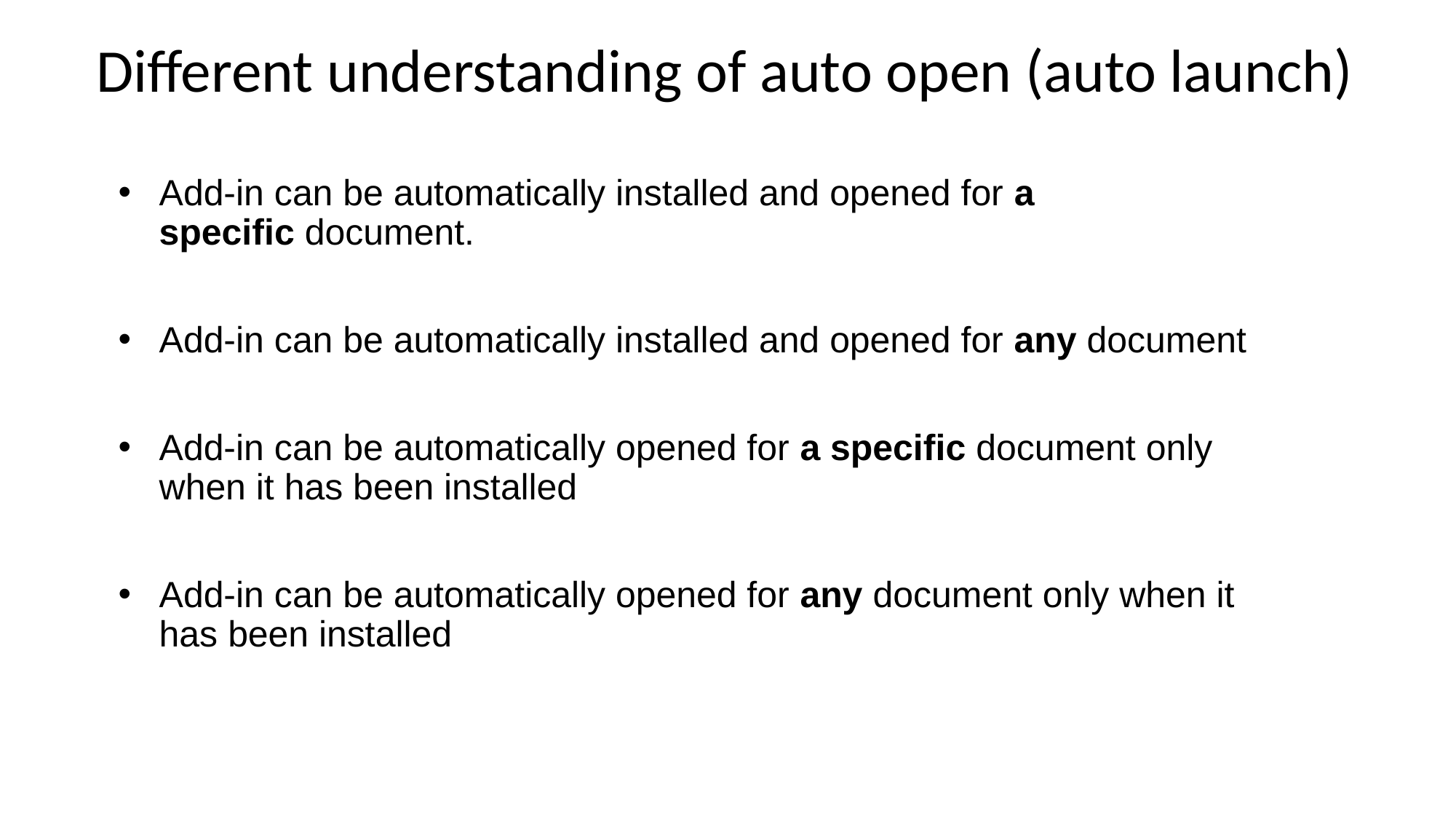

# Different understanding of auto open (auto launch)

Add-in can be automatically installed and opened for a specific document.

Add-in can be automatically installed and opened for any document

Add-in can be automatically opened for a specific document only when it has been installed

Add-in can be automatically opened for any document only when it has been installed